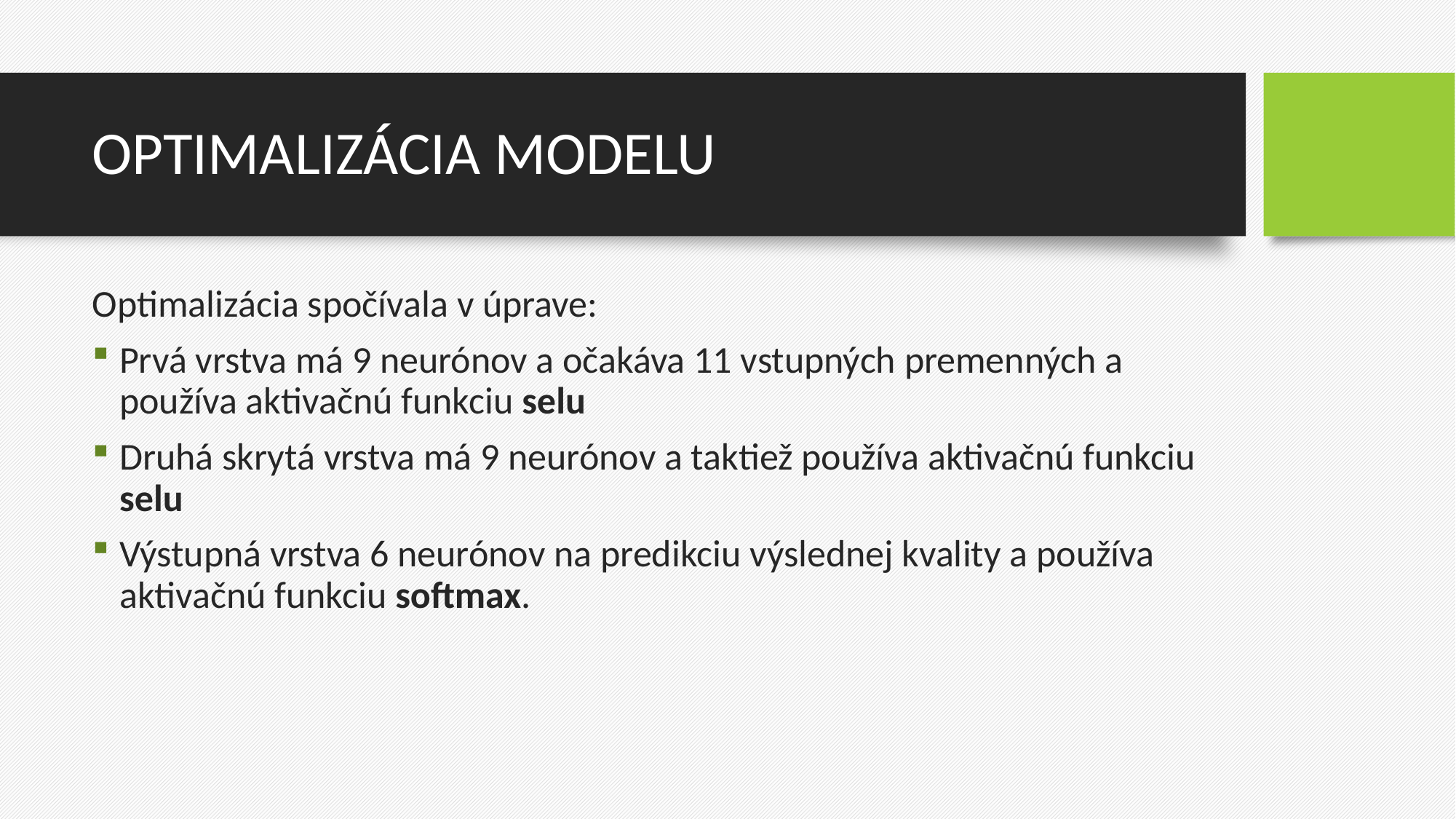

# OPTIMALIZÁCIA MODELU
Optimalizácia spočívala v úprave:
Prvá vrstva má 9 neurónov a očakáva 11 vstupných premenných a používa aktivačnú funkciu selu
Druhá skrytá vrstva má 9 neurónov a taktiež používa aktivačnú funkciu selu
Výstupná vrstva 6 neurónov na predikciu výslednej kvality a používa aktivačnú funkciu softmax.